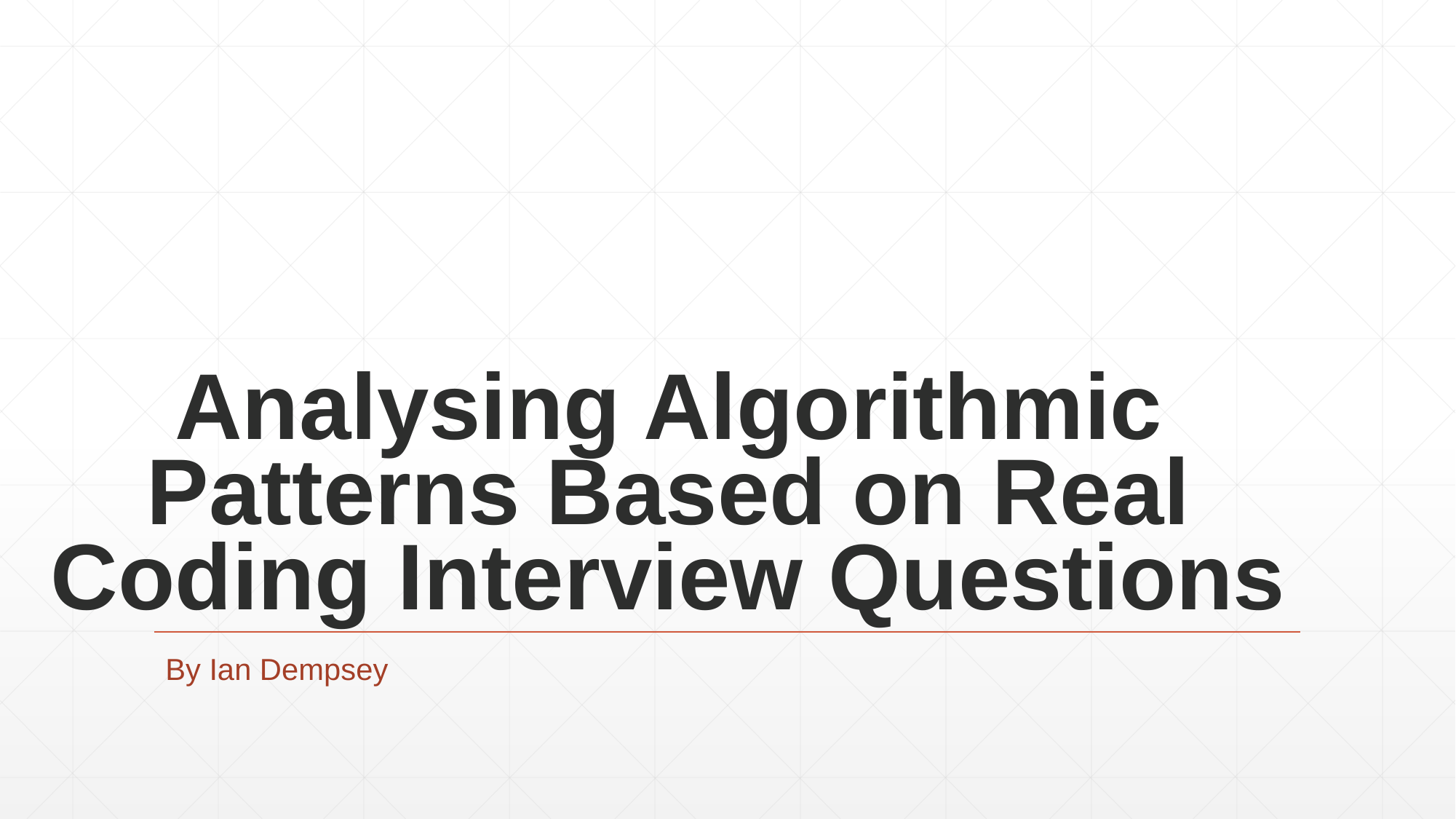

# Analysing Algorithmic Patterns Based on Real Coding Interview Questions
By Ian Dempsey